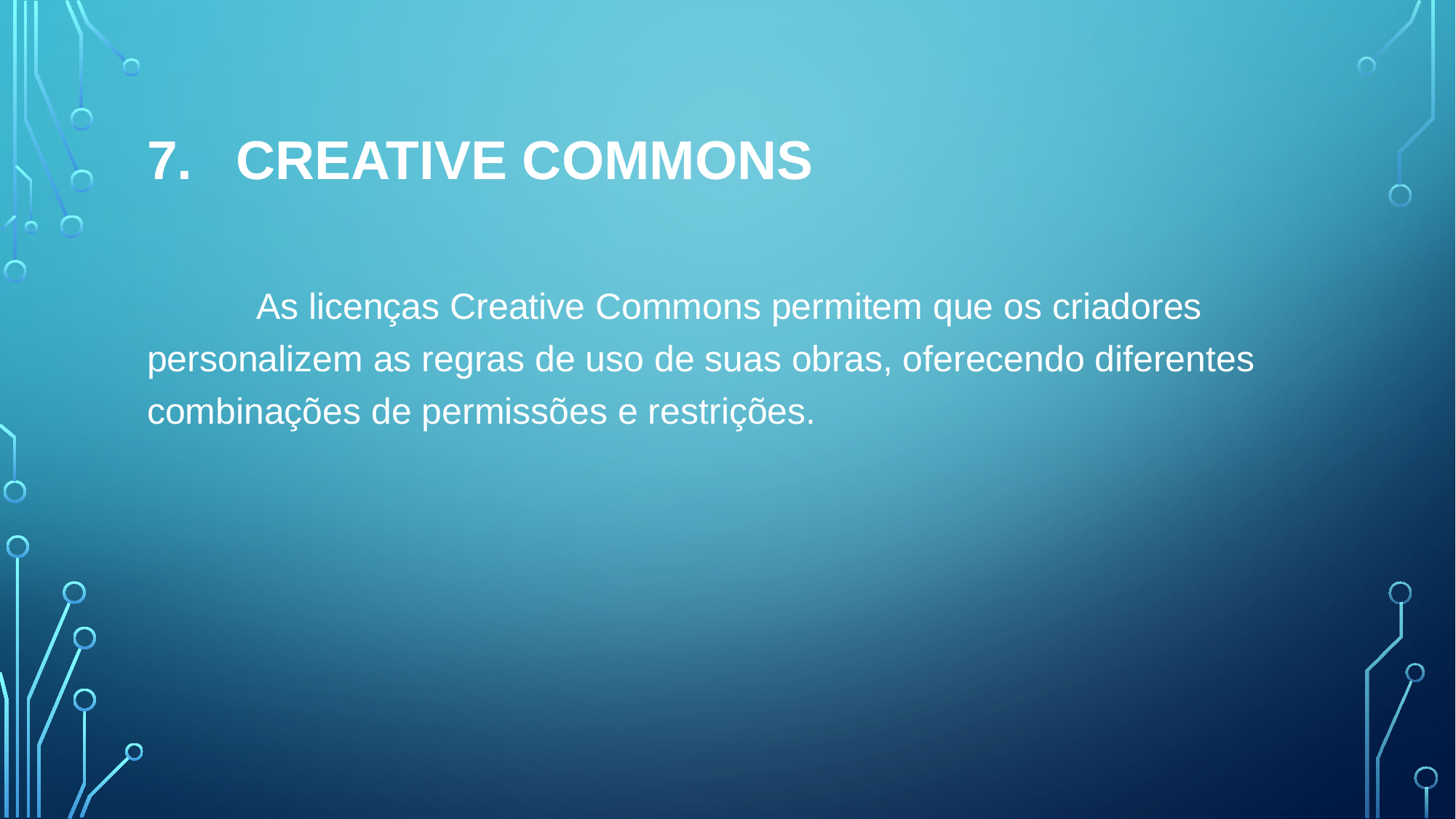

# Creative Commons
	As licenças Creative Commons permitem que os criadores personalizem as regras de uso de suas obras, oferecendo diferentes combinações de permissões e restrições.